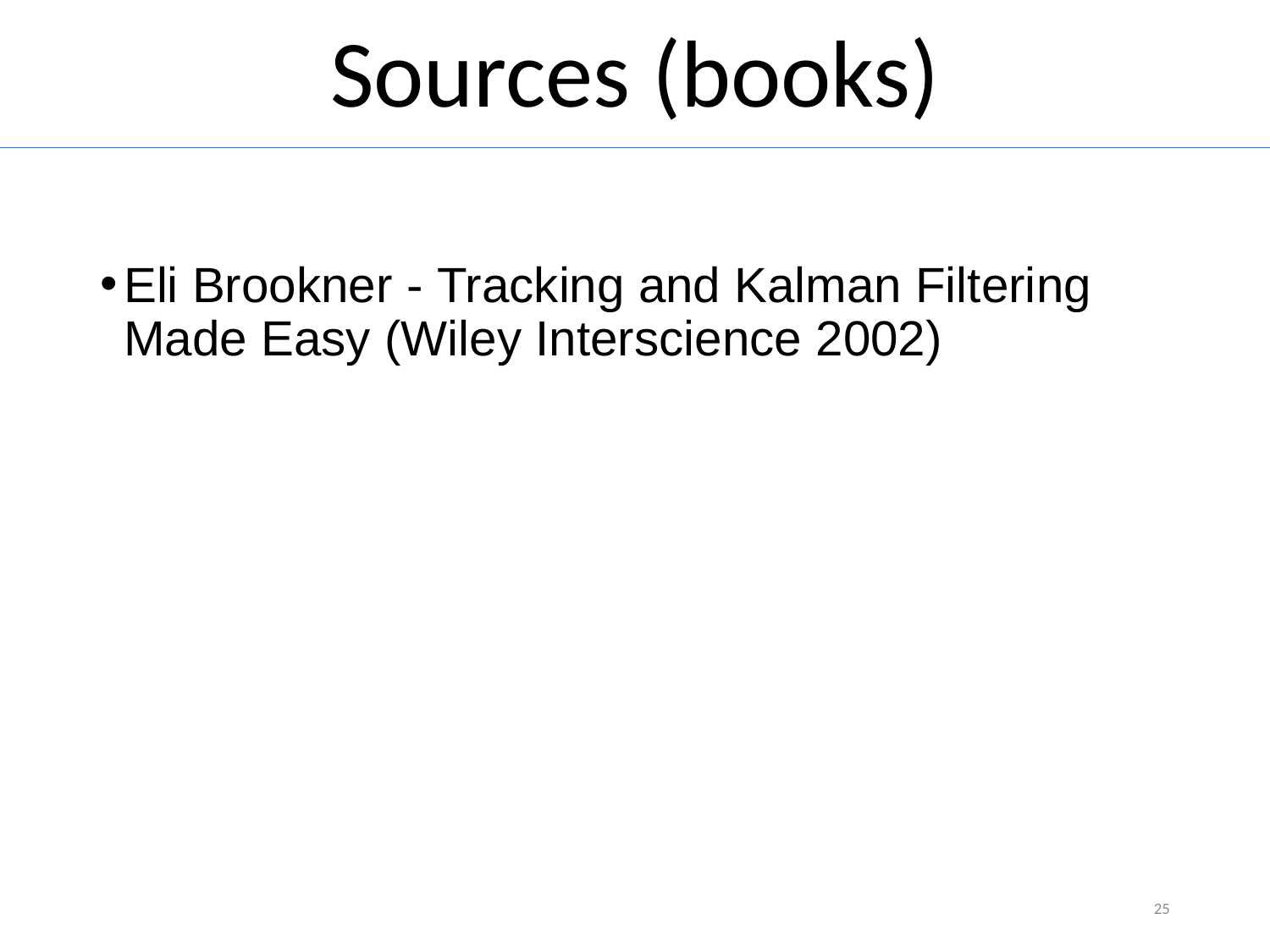

# Sources (books)
Eli Brookner - Tracking and Kalman Filtering Made Easy (Wiley Interscience 2002)

25